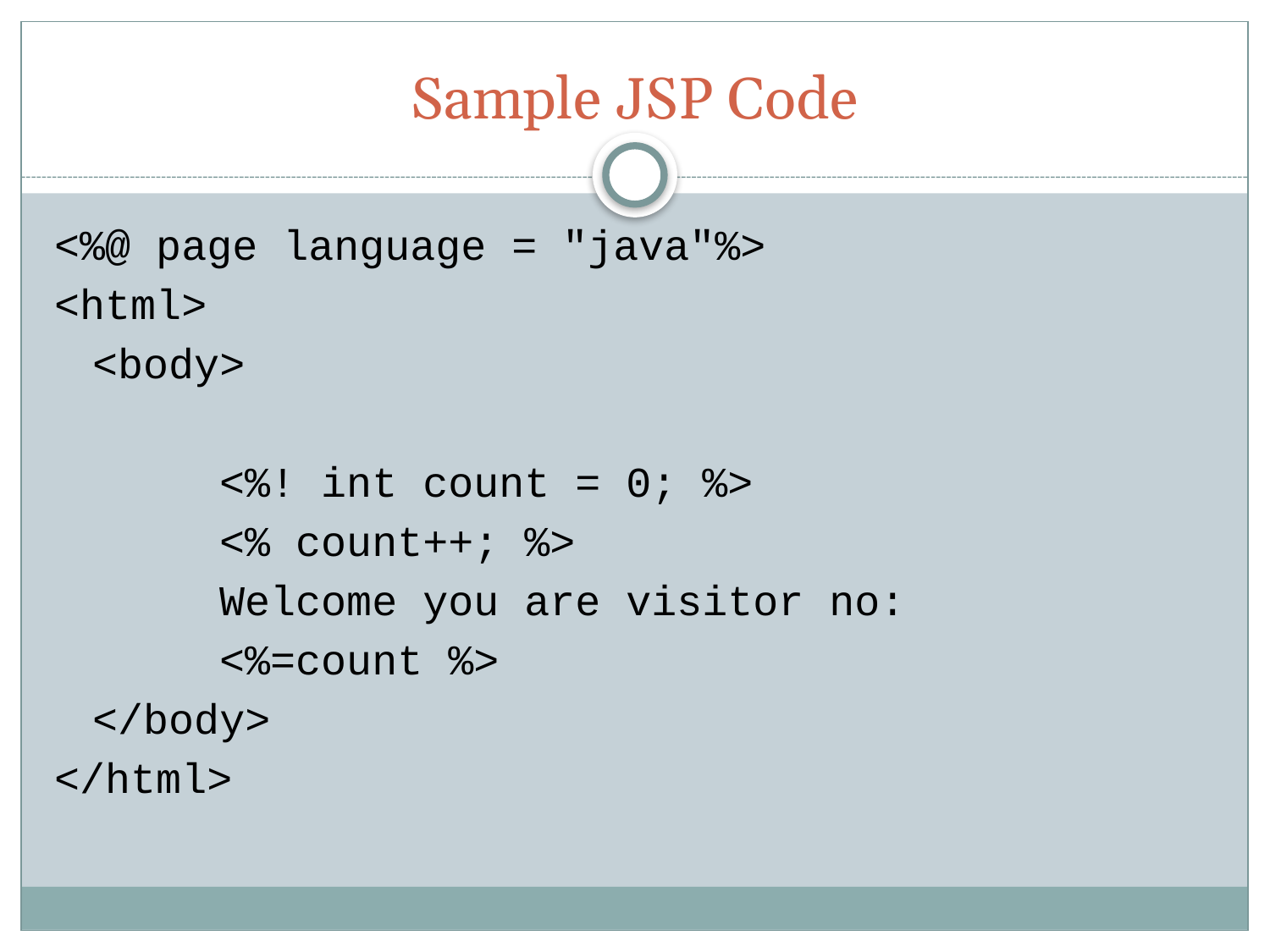

# Sample JSP Code
<%@ page language = "java"%>
<html>
	<body>

		<%! int count = 0; %>
		<% count++; %>
		Welcome you are visitor no:
		<%=count %>
	</body>
</html>